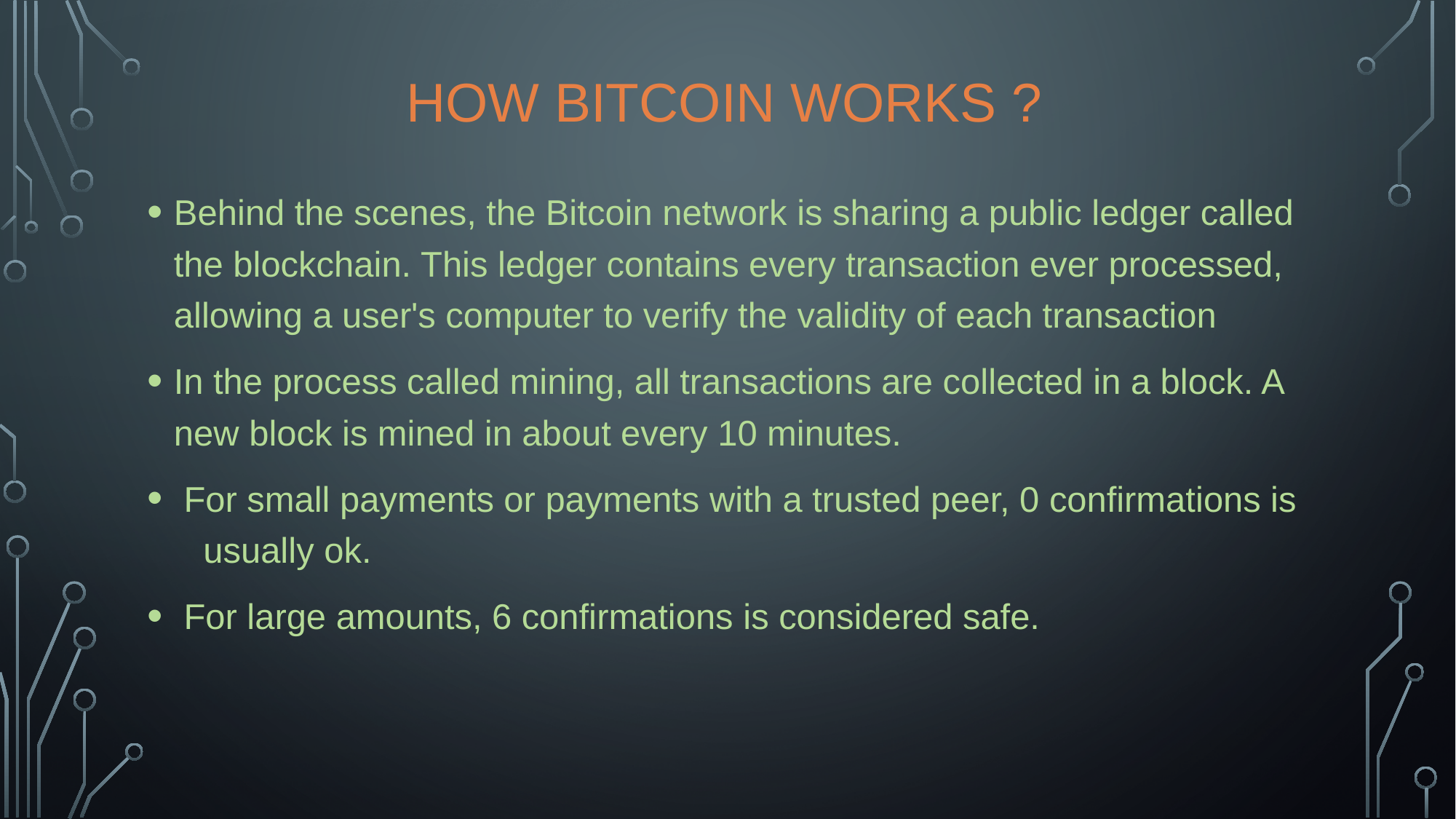

# How Bitcoin Works ?
Behind the scenes, the Bitcoin network is sharing a public ledger called the blockchain. This ledger contains every transaction ever processed, allowing a user's computer to verify the validity of each transaction
In the process called mining, all transactions are collected in a block. A new block is mined in about every 10 minutes.
 For small payments or payments with a trusted peer, 0 confirmations is    usually ok.
 For large amounts, 6 confirmations is considered safe.